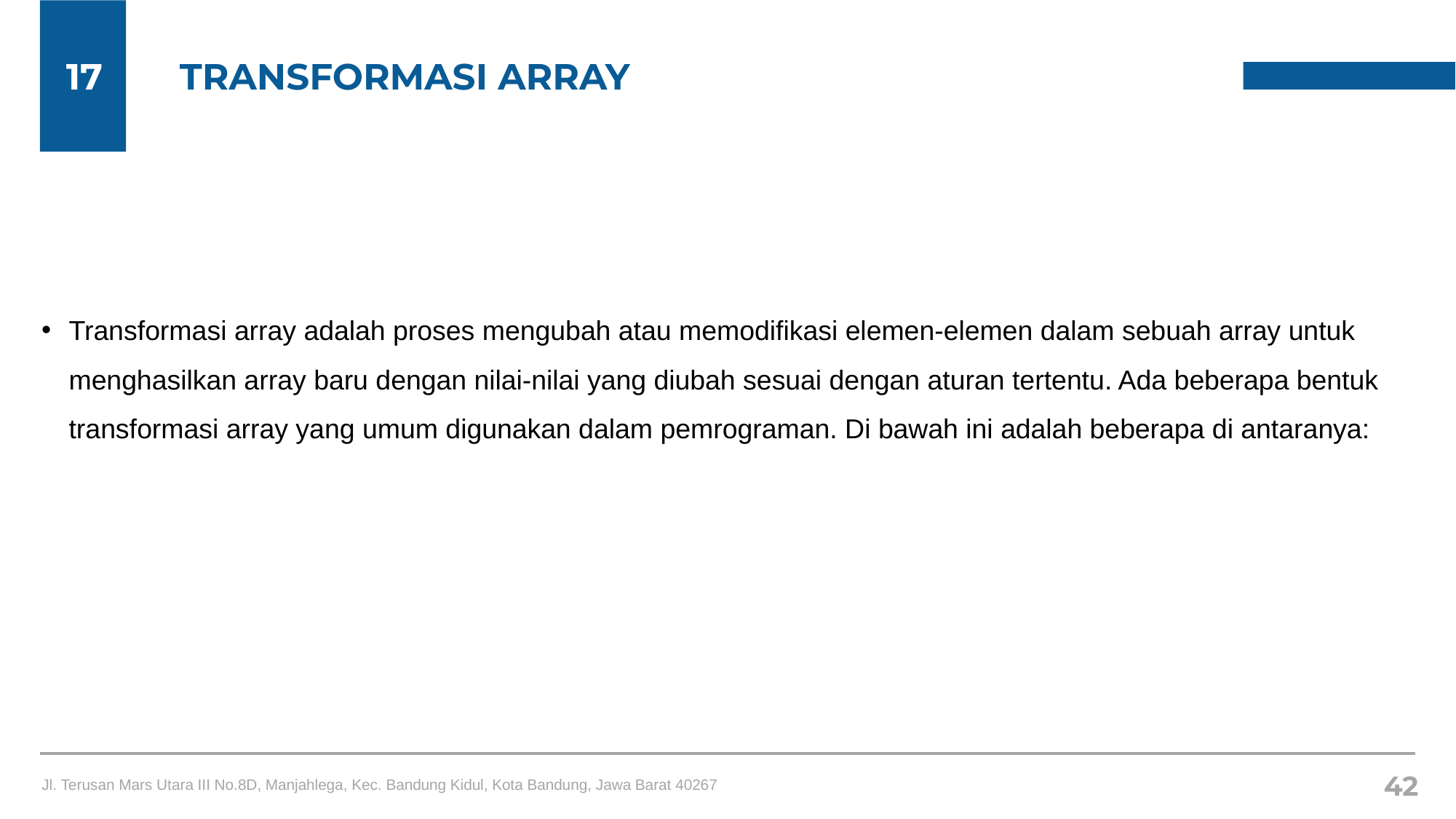

17
TRANSFORMASI ARRAY

Transformasi array adalah proses mengubah atau memodifikasi elemen-elemen dalam sebuah array untuk menghasilkan array baru dengan nilai-nilai yang diubah sesuai dengan aturan tertentu. Ada beberapa bentuk transformasi array yang umum digunakan dalam pemrograman. Di bawah ini adalah beberapa di antaranya:
42
Jl. Terusan Mars Utara III No.8D, Manjahlega, Kec. Bandung Kidul, Kota Bandung, Jawa Barat 40267